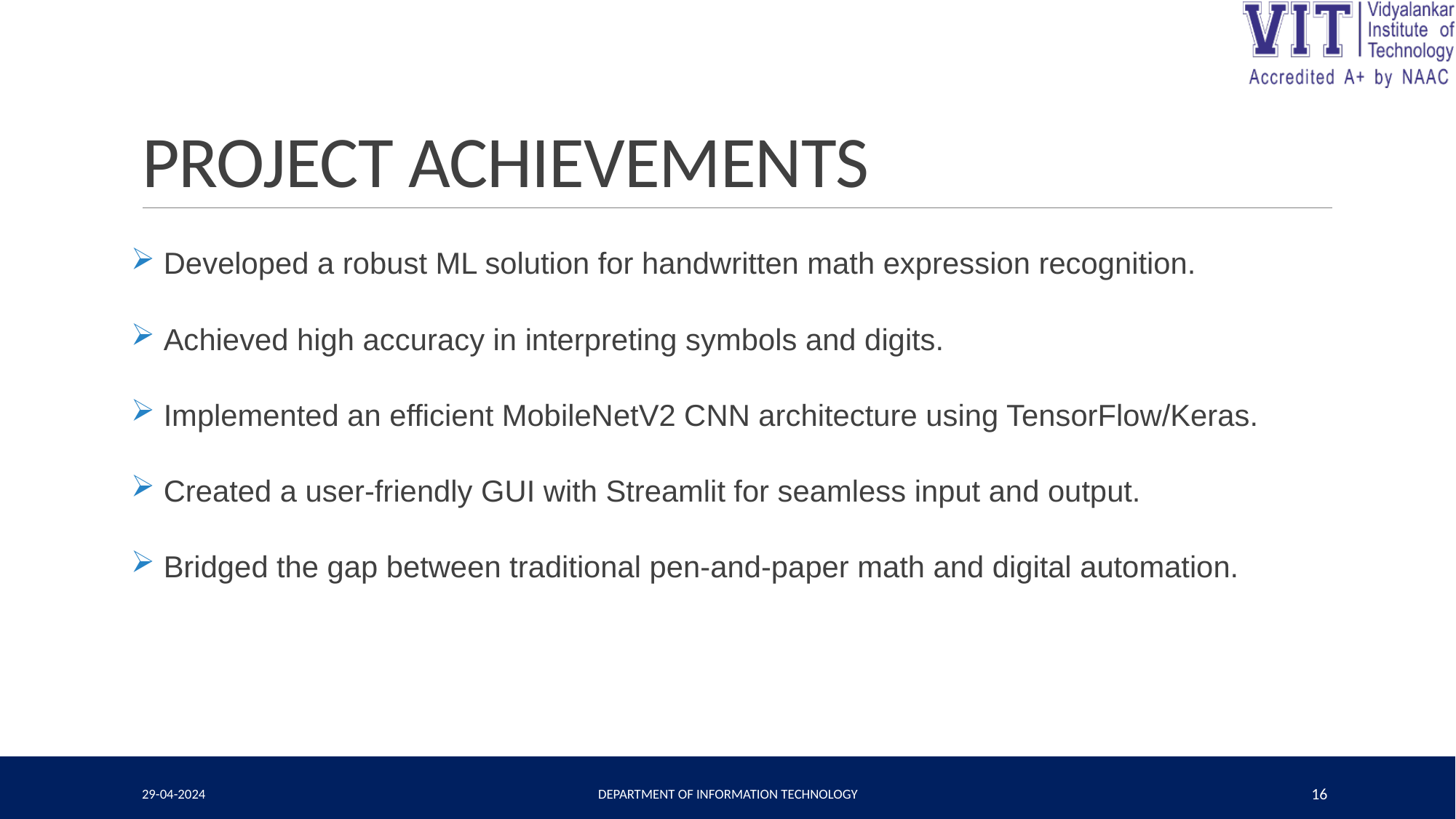

# PROJECT ACHIEVEMENTS
 Developed a robust ML solution for handwritten math expression recognition.
 Achieved high accuracy in interpreting symbols and digits.
 Implemented an efficient MobileNetV2 CNN architecture using TensorFlow/Keras.
 Created a user-friendly GUI with Streamlit for seamless input and output.
 Bridged the gap between traditional pen-and-paper math and digital automation.
29-04-2024
Department of Information Technology
16